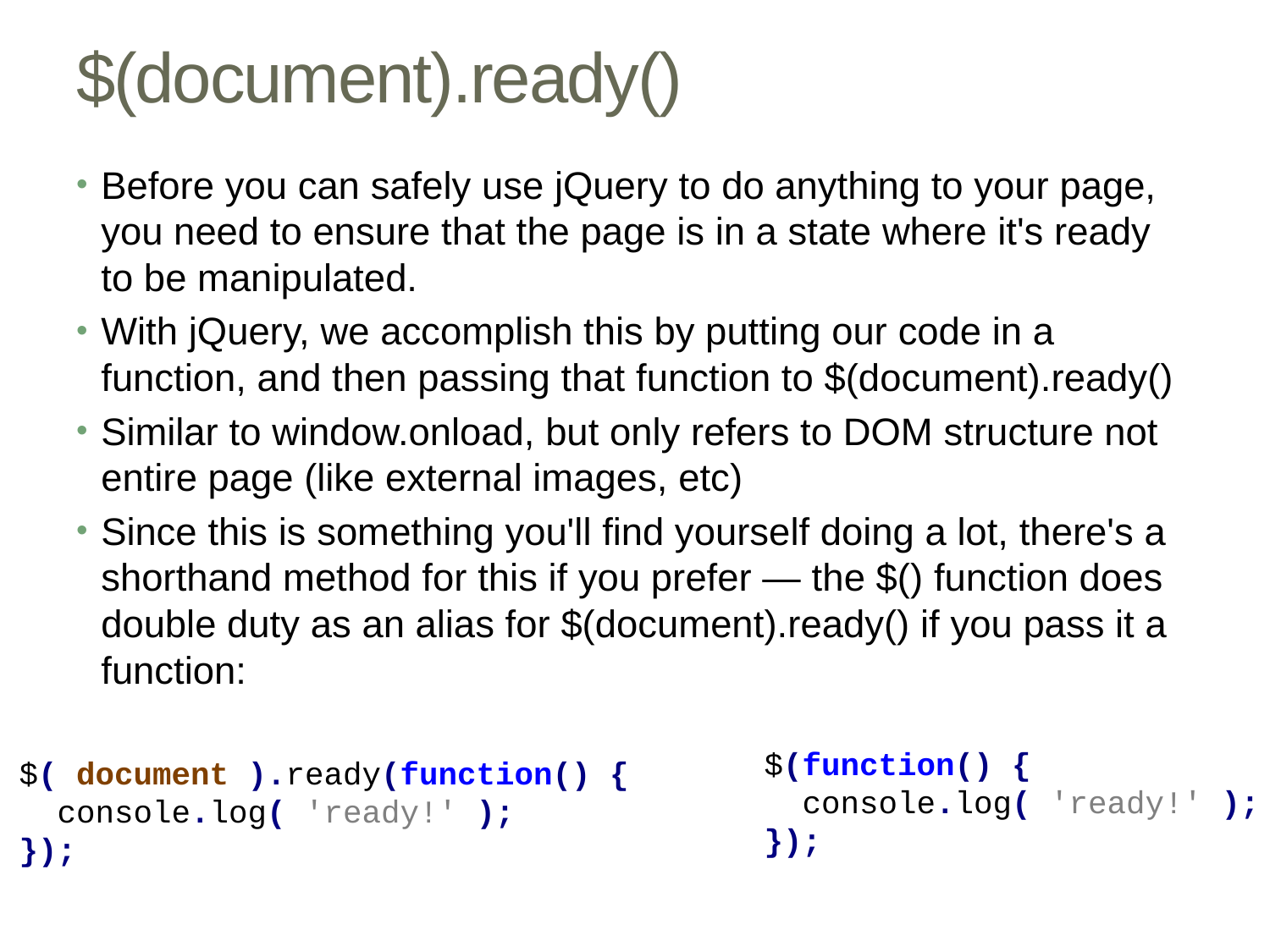

# $(document).ready()
Before you can safely use jQuery to do anything to your page, you need to ensure that the page is in a state where it's ready to be manipulated.
With jQuery, we accomplish this by putting our code in a function, and then passing that function to $(document).ready()
Similar to window.onload, but only refers to DOM structure not entire page (like external images, etc)
Since this is something you'll find yourself doing a lot, there's a shorthand method for this if you prefer — the $() function does double duty as an alias for $(document).ready() if you pass it a function:
$(function() {
  console.log( 'ready!' );
});
$( document ).ready(function() {
  console.log( 'ready!' );
});